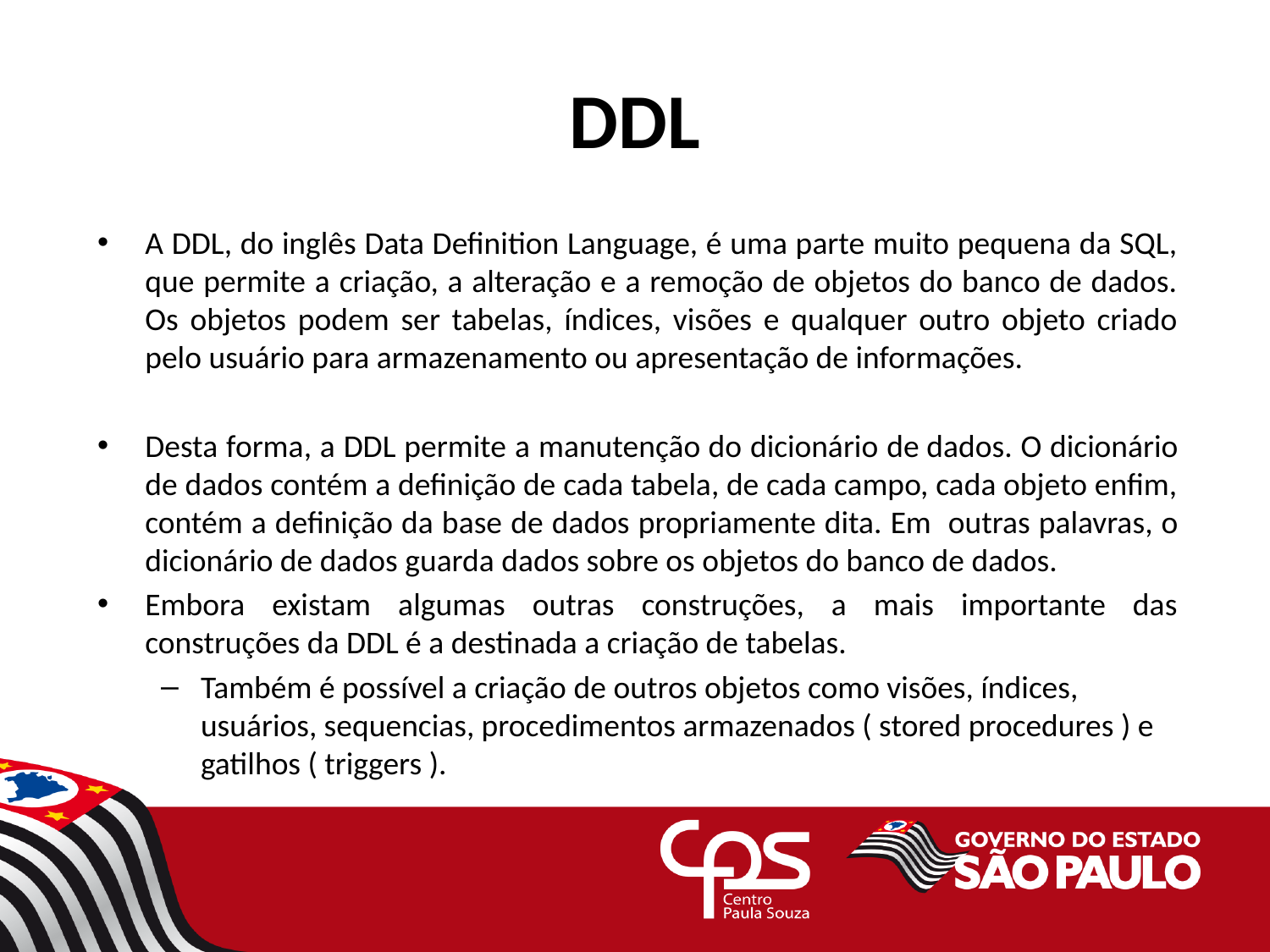

# DDL
A DDL, do inglês Data Definition Language, é uma parte muito pequena da SQL, que permite a criação, a alteração e a remoção de objetos do banco de dados. Os objetos podem ser tabelas, índices, visões e qualquer outro objeto criado pelo usuário para armazenamento ou apresentação de informações.

Desta forma, a DDL permite a manutenção do dicionário de dados. O dicionário de dados contém a definição de cada tabela, de cada campo, cada objeto enfim, contém a definição da base de dados propriamente dita. Em  outras palavras, o dicionário de dados guarda dados sobre os objetos do banco de dados.
Embora existam algumas outras construções, a mais importante das construções da DDL é a destinada a criação de tabelas.
Também é possível a criação de outros objetos como visões, índices, usuários, sequencias, procedimentos armazenados ( stored procedures ) e gatilhos ( triggers ).